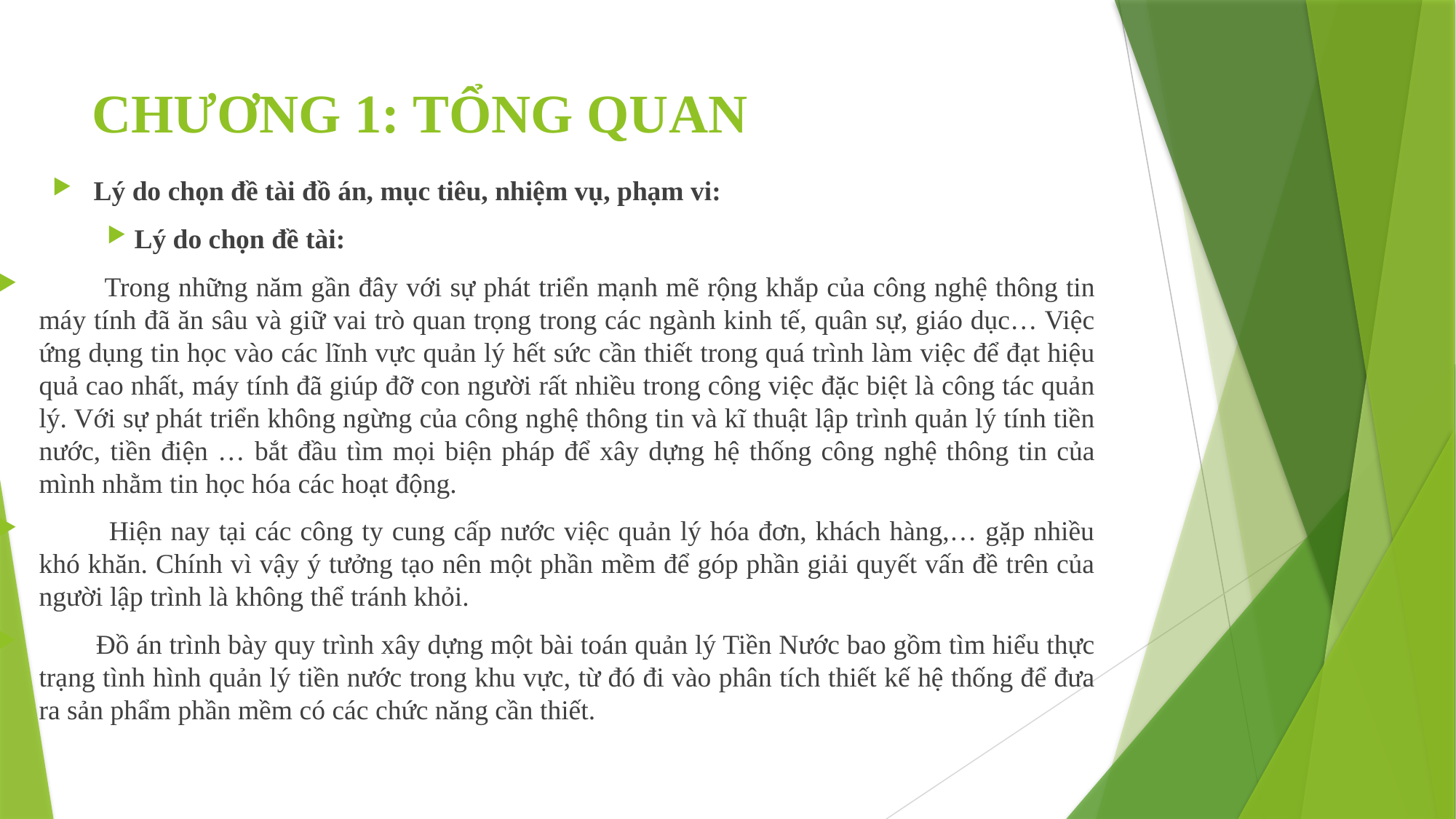

# CHƯƠNG 1: TỔNG QUAN
 Lý do chọn đề tài đồ án, mục tiêu, nhiệm vụ, phạm vi:
Lý do chọn đề tài:
        Trong những năm gần đây với sự phát triển mạnh mẽ rộng khắp của công nghệ thông tin máy tính đã ăn sâu và giữ vai trò quan trọng trong các ngành kinh tế, quân sự, giáo dục… Việc ứng dụng tin học vào các lĩnh vực quản lý hết sức cần thiết trong quá trình làm việc để đạt hiệu quả cao nhất, máy tính đã giúp đỡ con người rất nhiều trong công việc đặc biệt là công tác quản lý. Với sự phát triển không ngừng của công nghệ thông tin và kĩ thuật lập trình quản lý tính tiền nước, tiền điện … bắt đầu tìm mọi biện pháp để xây dựng hệ thống công nghệ thông tin của mình nhằm tin học hóa các hoạt động.
        Hiện nay tại các công ty cung cấp nước việc quản lý hóa đơn, khách hàng,… gặp nhiều khó khăn. Chính vì vậy ý tưởng tạo nên một phần mềm để góp phần giải quyết vấn đề trên của người lập trình là không thể tránh khỏi.
        Đồ án trình bày quy trình xây dựng một bài toán quản lý Tiền Nước bao gồm tìm hiểu thực trạng tình hình quản lý tiền nước trong khu vực, từ đó đi vào phân tích thiết kế hệ thống để đưa ra sản phẩm phần mềm có các chức năng cần thiết.